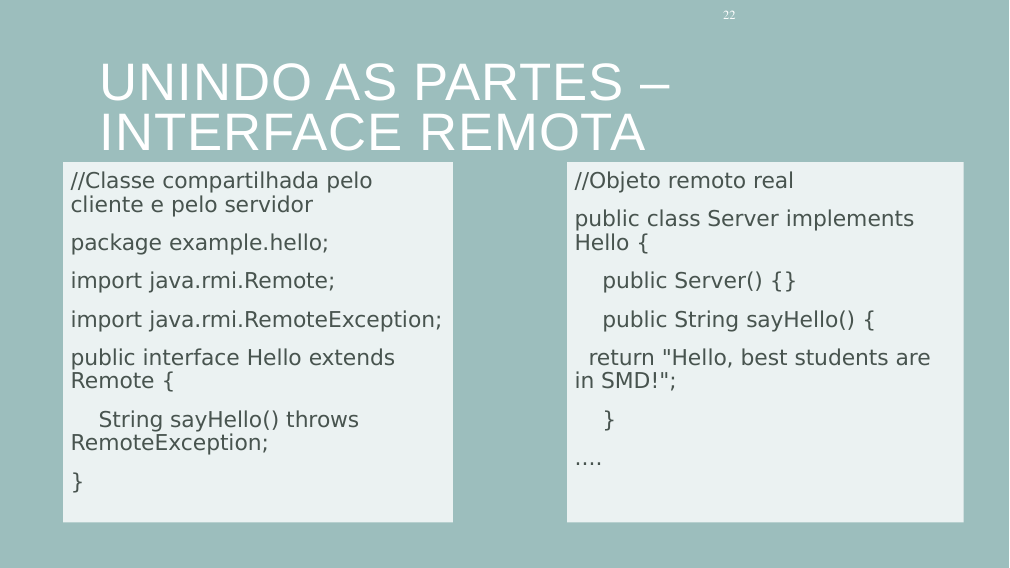

22
# Unindo as partes – Interface Remota
//Classe compartilhada pelo cliente e pelo servidor
package example.hello;
import java.rmi.Remote;
import java.rmi.RemoteException;
public interface Hello extends Remote {
    String sayHello() throws RemoteException;
}
//Objeto remoto real
public class Server implements Hello {
    public Server() {}
    public String sayHello() {
  return "Hello, best students are in SMD!";
    }
....